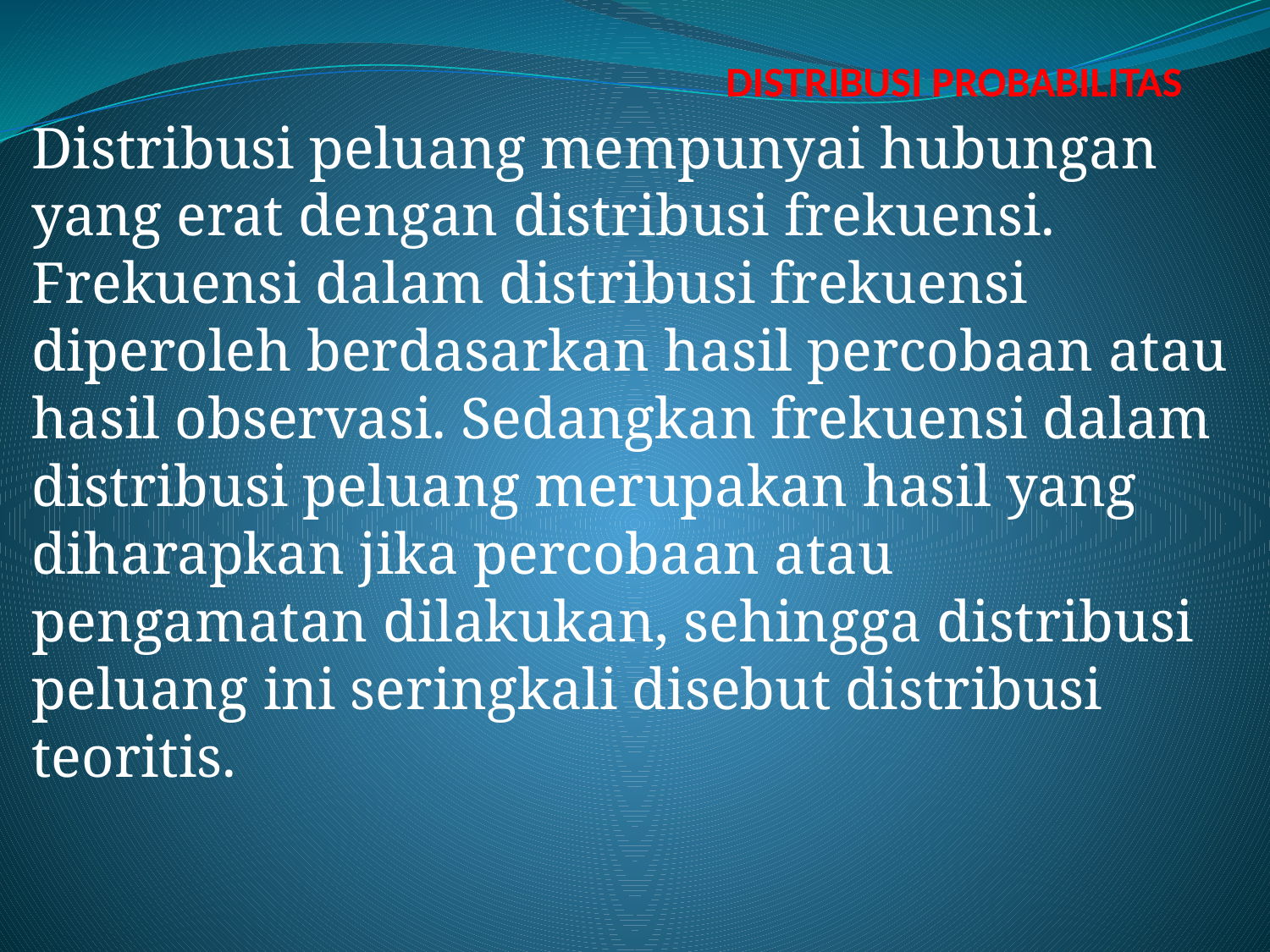

# DISTRIBUSI PROBABILITAS
Distribusi peluang mempunyai hubungan yang erat dengan distribusi frekuensi. Frekuensi dalam distribusi frekuensi diperoleh berdasarkan hasil percobaan atau hasil observasi. Sedangkan frekuensi dalam distribusi peluang merupakan hasil yang diharapkan jika percobaan atau pengamatan dilakukan, sehingga distribusi peluang ini seringkali disebut distribusi teoritis.